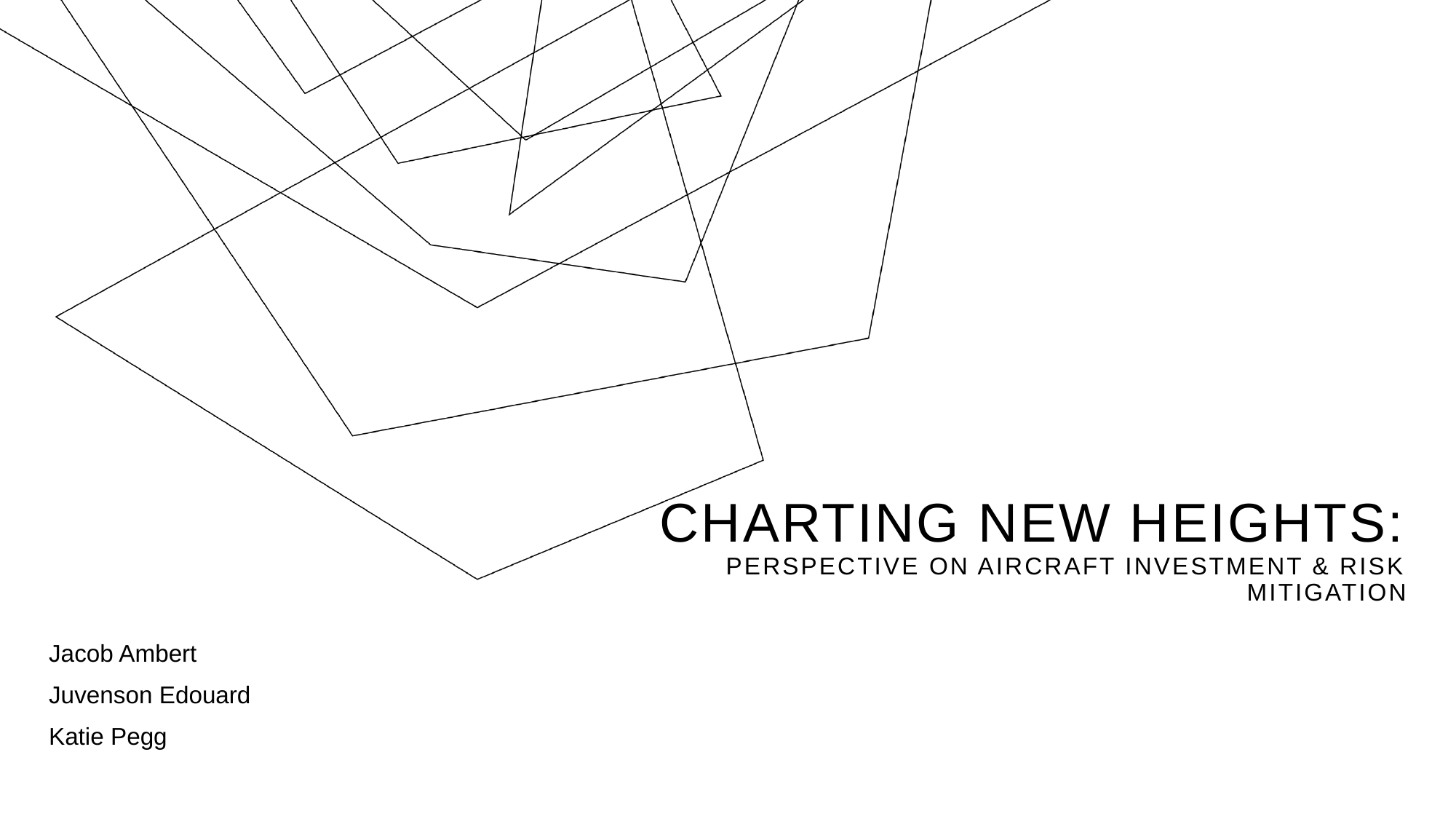

# Charting New Heights: Perspective on Aircraft Investment & Risk Mitigation
Jacob Ambert
Juvenson Edouard
Katie Pegg